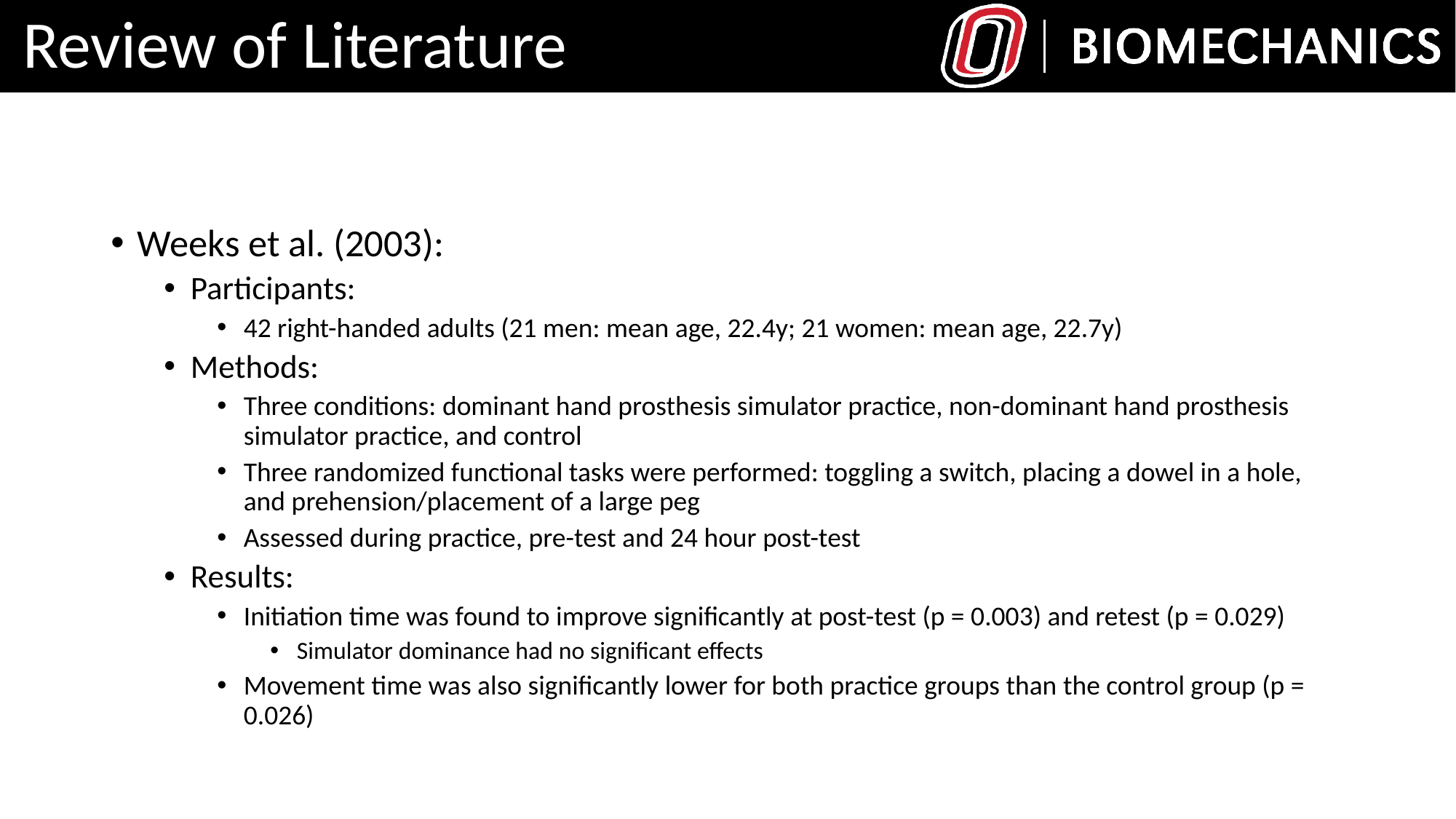

# Review of Literature
Weeks et al. (2003):
Participants:
42 right-handed adults (21 men: mean age, 22.4y; 21 women: mean age, 22.7y)
Methods:
Three conditions: dominant hand prosthesis simulator practice, non-dominant hand prosthesis simulator practice, and control
Three randomized functional tasks were performed: toggling a switch, placing a dowel in a hole, and prehension/placement of a large peg
Assessed during practice, pre-test and 24 hour post-test
Results:
Initiation time was found to improve significantly at post-test (p = 0.003) and retest (p = 0.029)
Simulator dominance had no significant effects
Movement time was also significantly lower for both practice groups than the control group (p = 0.026)